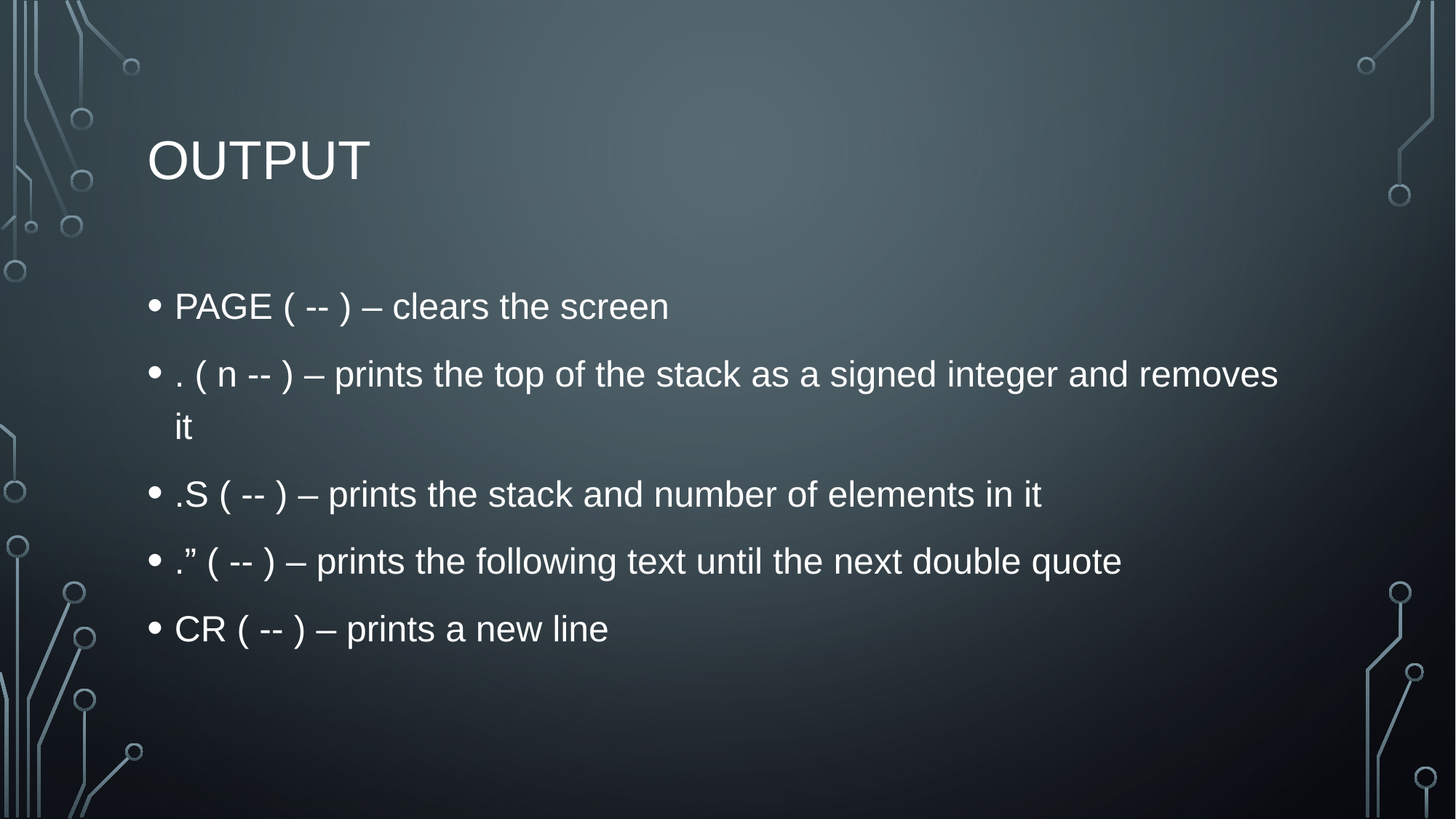

# Output
PAGE ( -- ) – clears the screen
. ( n -- ) – prints the top of the stack as a signed integer and removes it
.S ( -- ) – prints the stack and number of elements in it
.” ( -- ) – prints the following text until the next double quote
CR ( -- ) – prints a new line